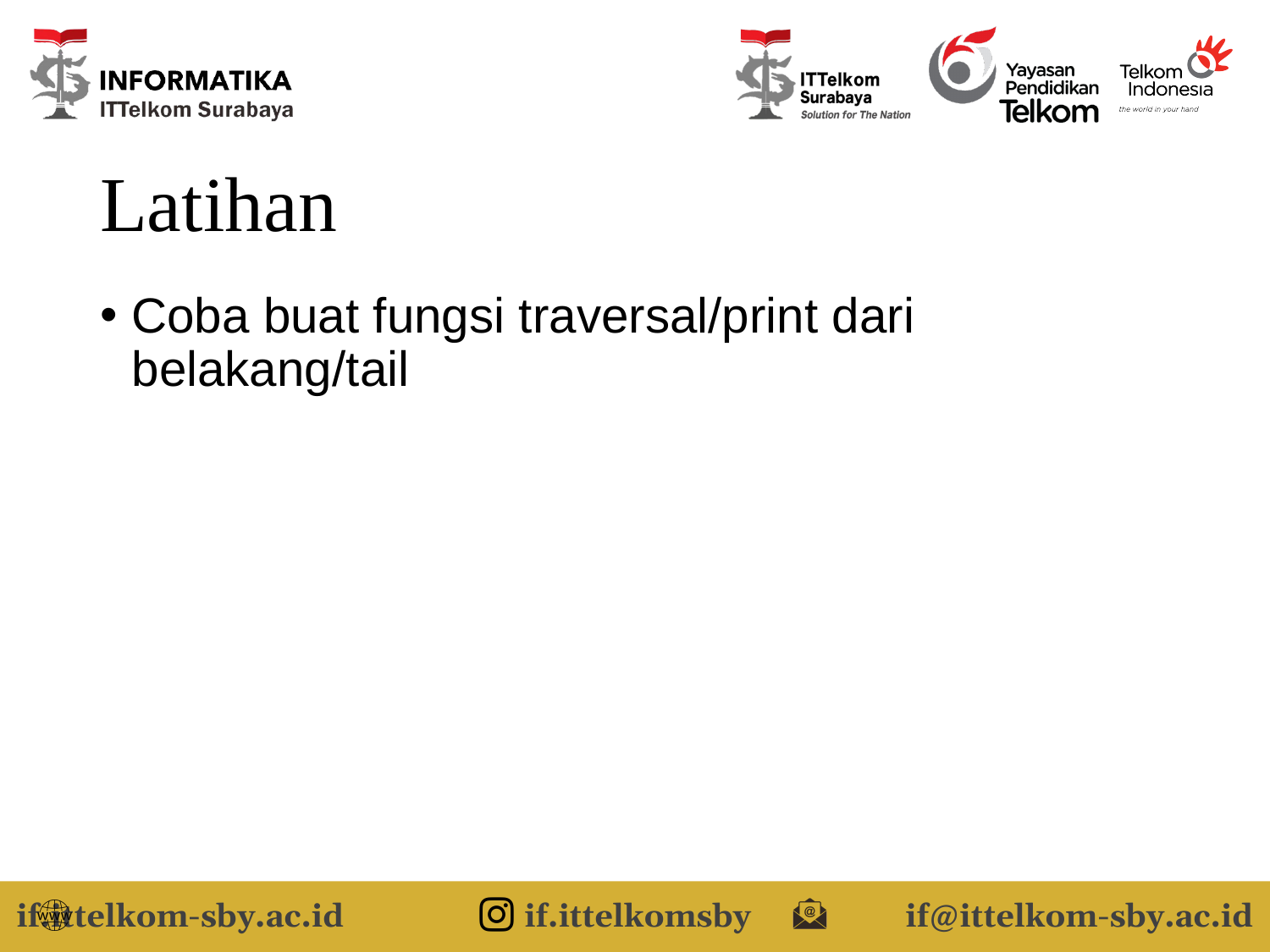

# Latihan
Coba buat fungsi traversal/print dari belakang/tail